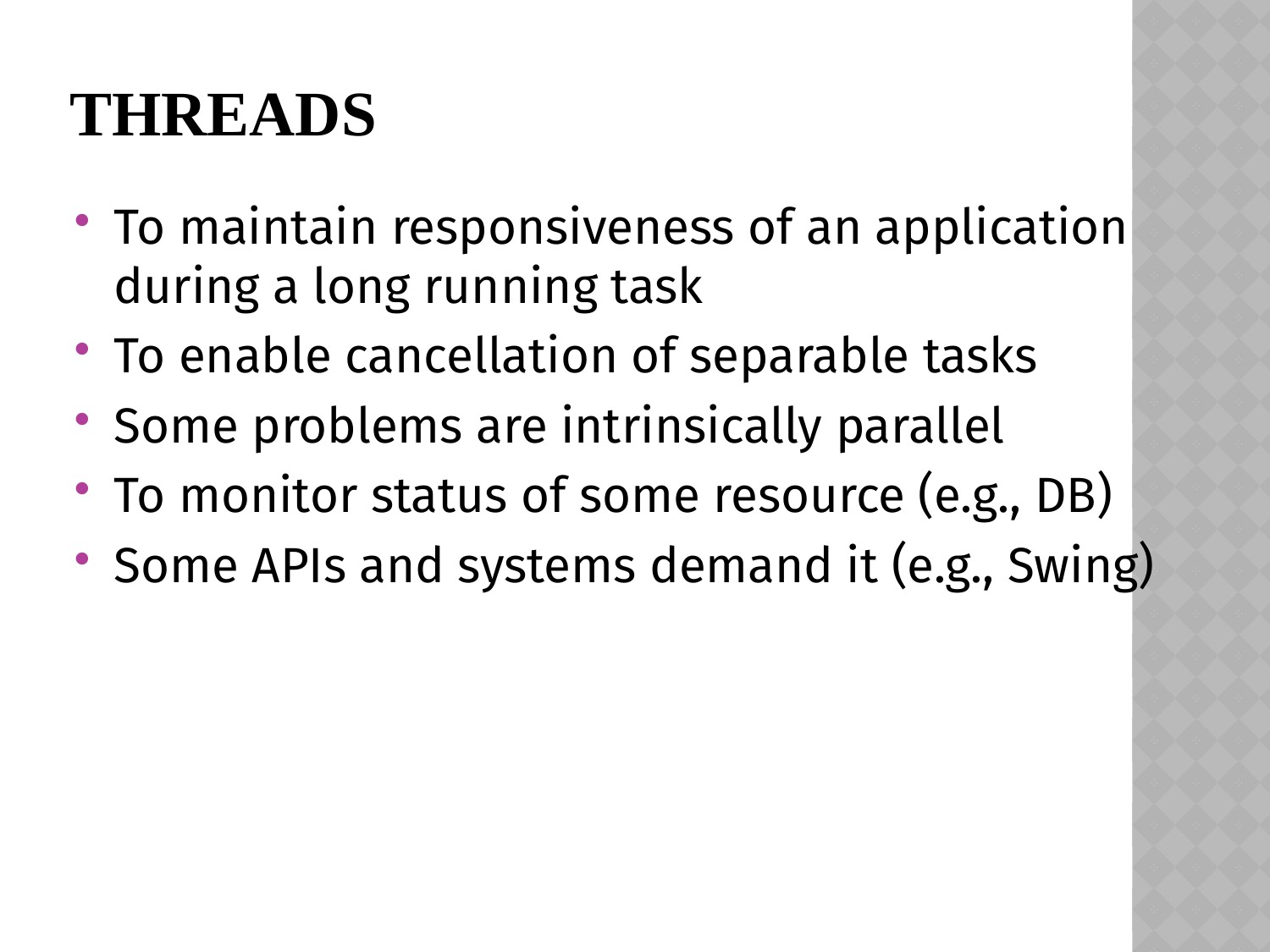

# threads
To maintain responsiveness of an application during a long running task
To enable cancellation of separable tasks
Some problems are intrinsically parallel
To monitor status of some resource (e.g., DB)
Some APIs and systems demand it (e.g., Swing)